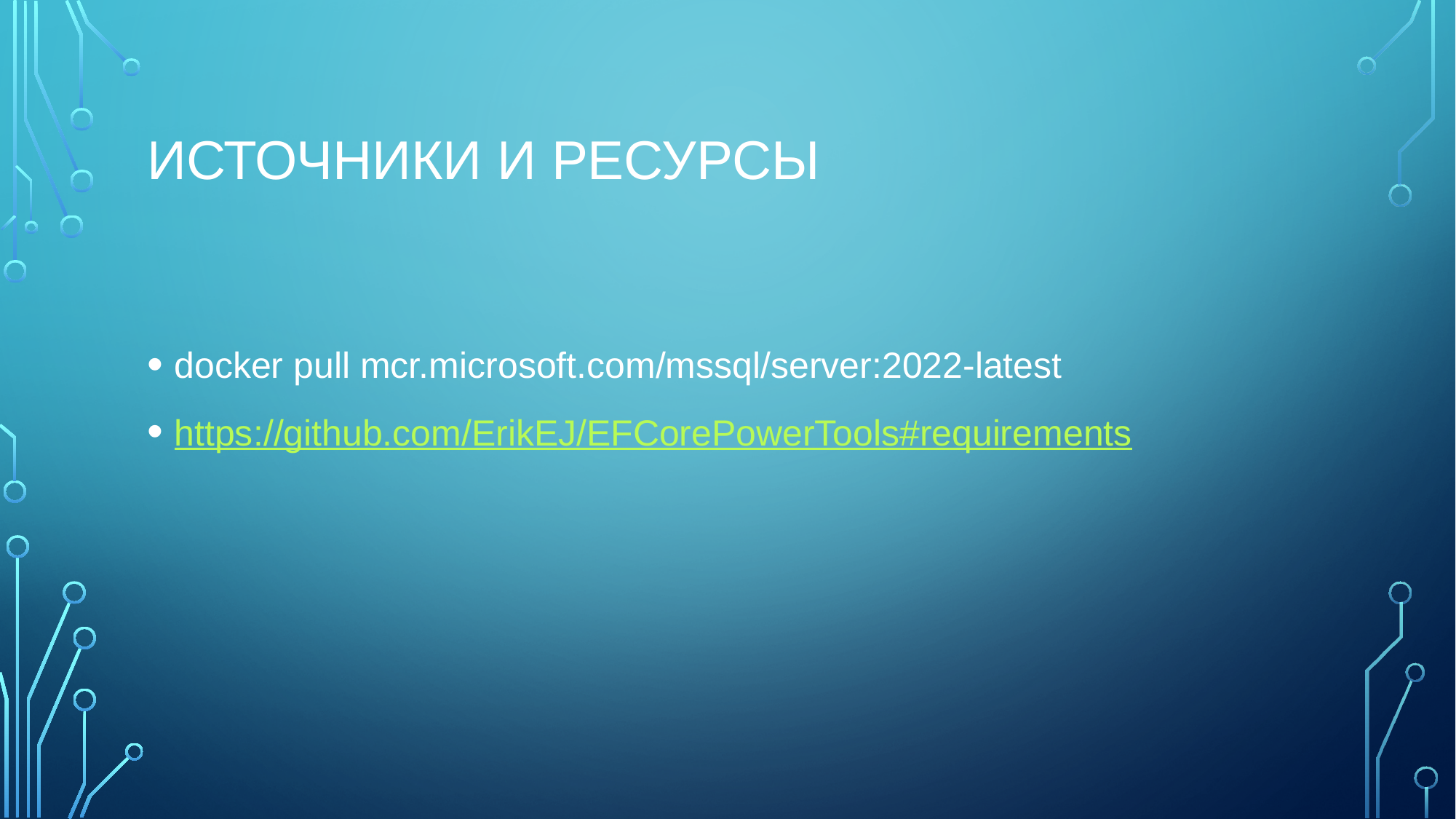

# Источники и ресурсы

docker pull mcr.microsoft.com/mssql/server:2022-latest
https://github.com/ErikEJ/EFCorePowerTools#requirements